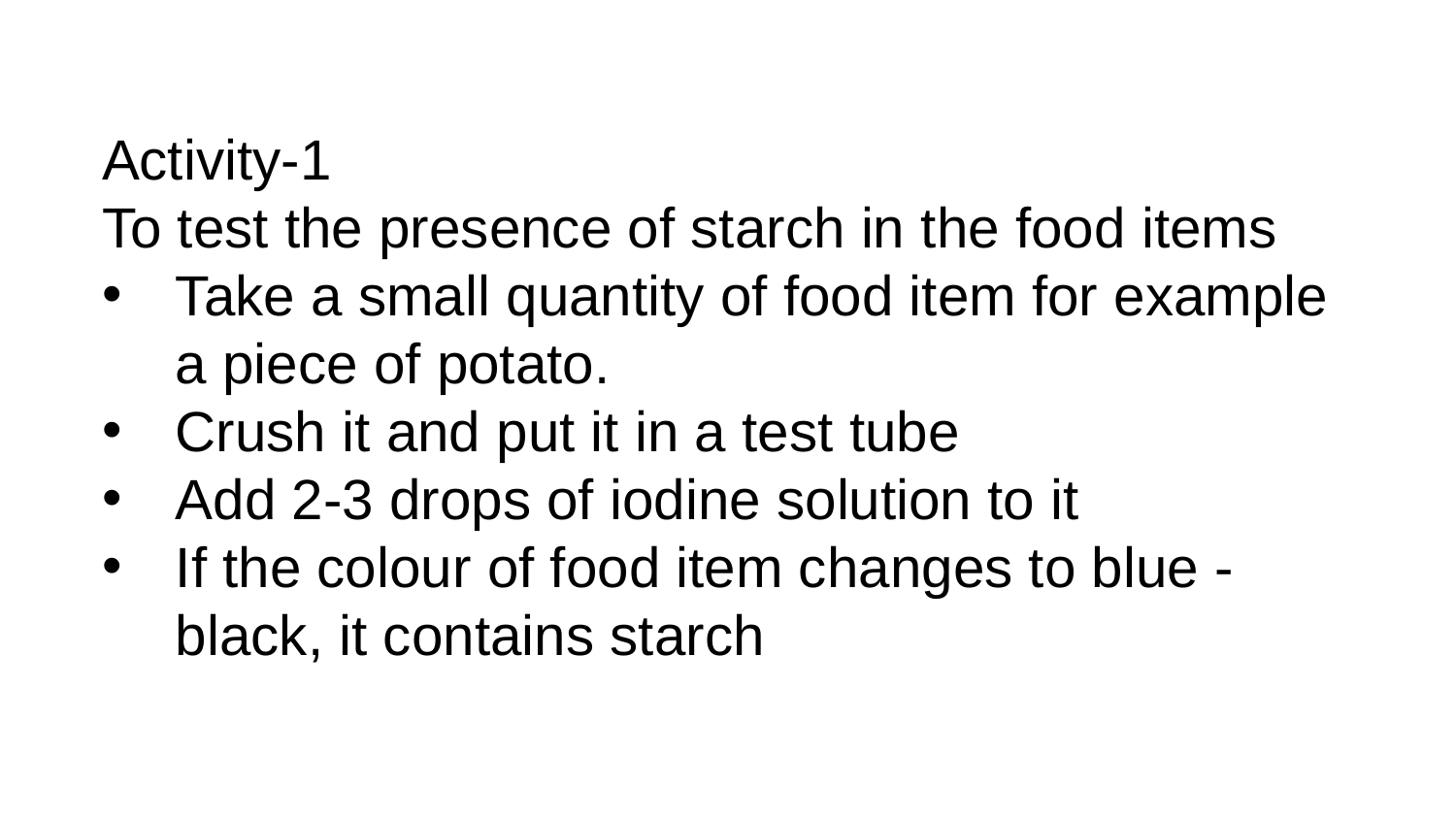

Activity-1
To test the presence of starch in the food items
Take a small quantity of food item for example a piece of potato.
Crush it and put it in a test tube
Add 2-3 drops of iodine solution to it
If the colour of food item changes to blue - black, it contains starch